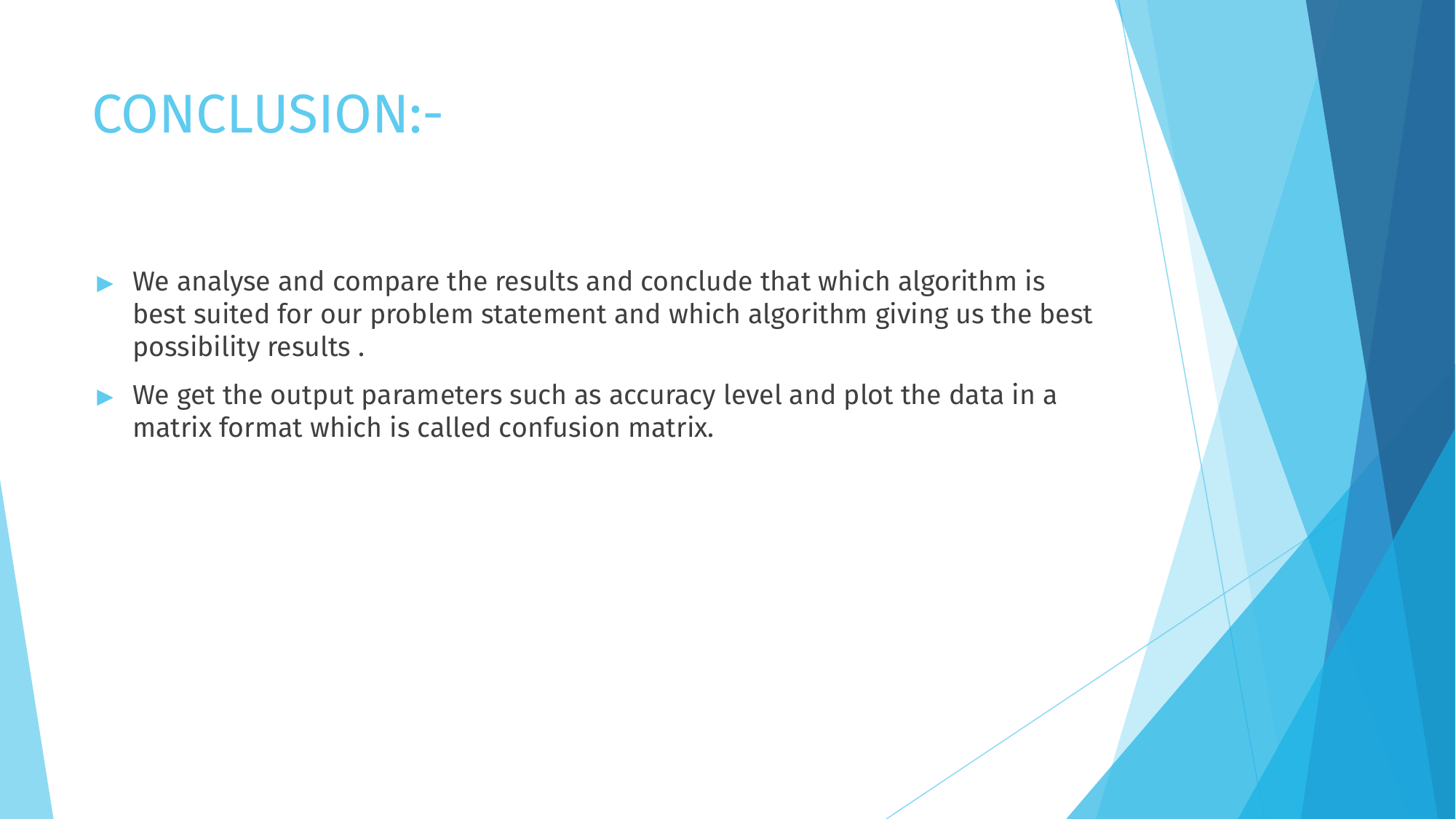

# CONCLUSION:-
We analyse and compare the results and conclude that which algorithm is best suited for our problem statement and which algorithm giving us the best possibility results .
We get the output parameters such as accuracy level and plot the data in a matrix format which is called confusion matrix.